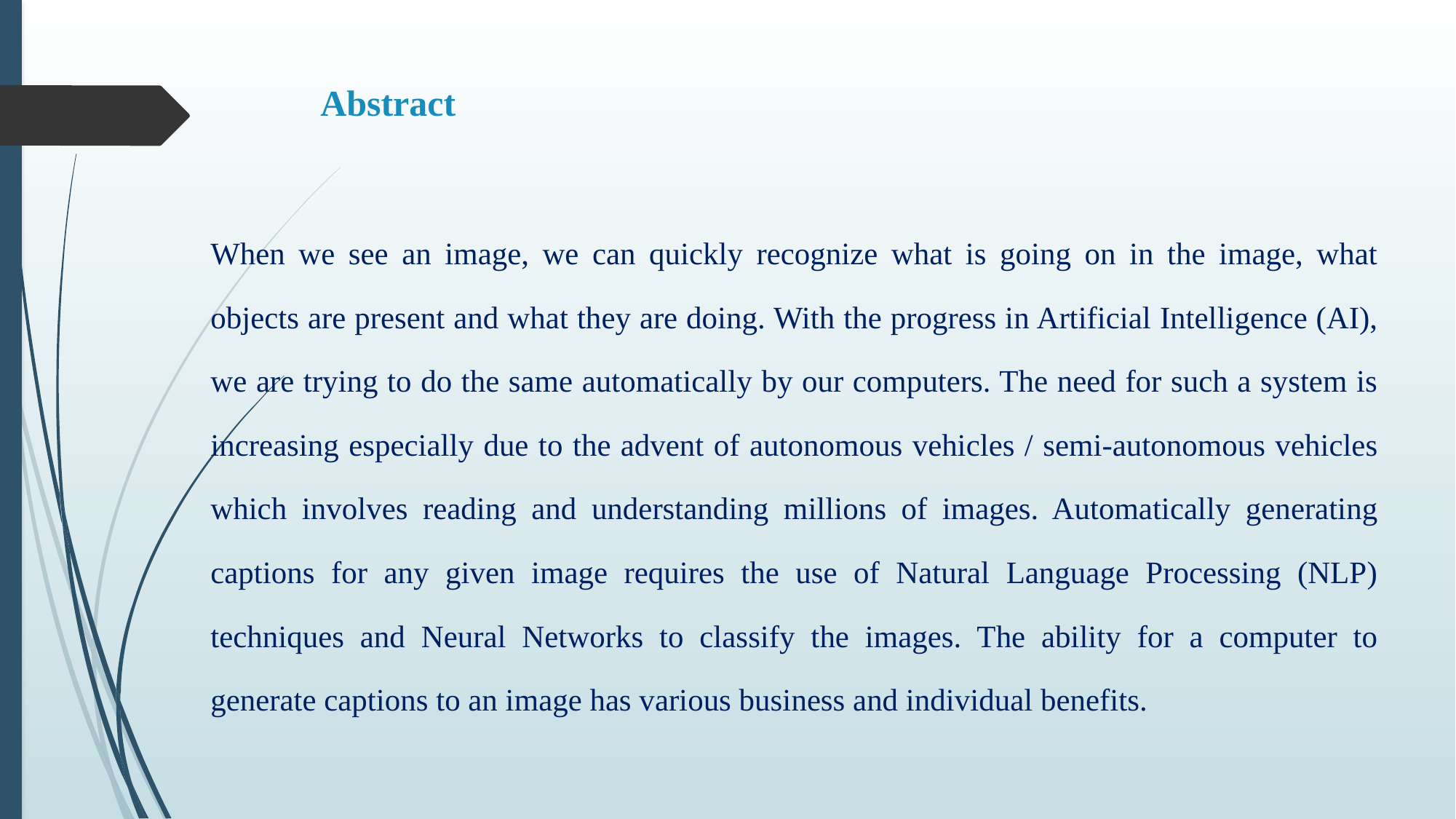

# Abstract
When we see an image, we can quickly recognize what is going on in the image, what objects are present and what they are doing. With the progress in Artificial Intelligence (AI), we are trying to do the same automatically by our computers. The need for such a system is increasing especially due to the advent of autonomous vehicles / semi-autonomous vehicles which involves reading and understanding millions of images. Automatically generating captions for any given image requires the use of Natural Language Processing (NLP) techniques and Neural Networks to classify the images. The ability for a computer to generate captions to an image has various business and individual benefits.